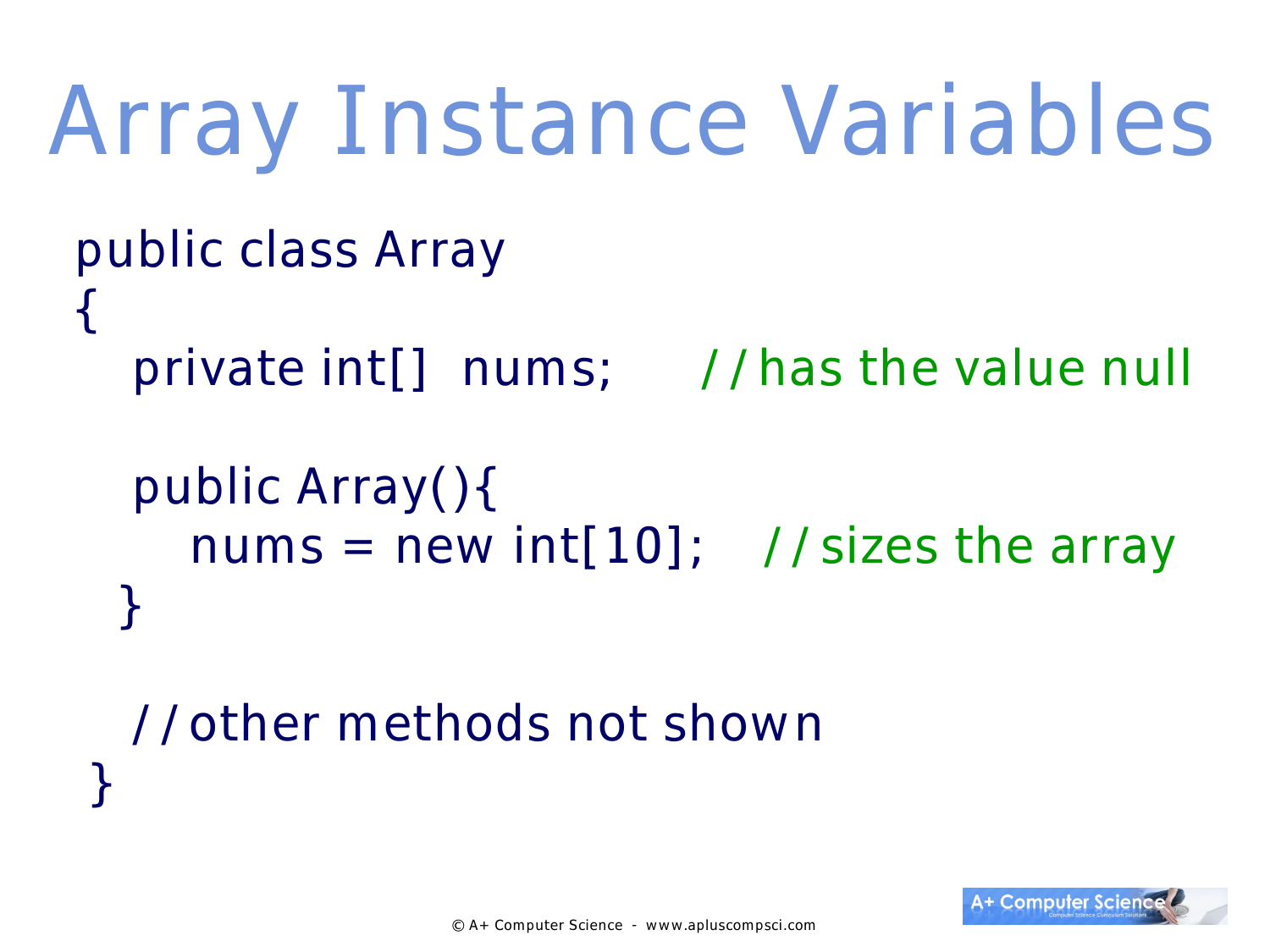

Array Instance Variables
public class Array
{
    private int[]  nums;      //has the value null

    public Array(){
        nums = new int[10];    //sizes the array
   }

    //other methods not shown
 }

© A+ Computer Science  -  www.apluscompsci.com